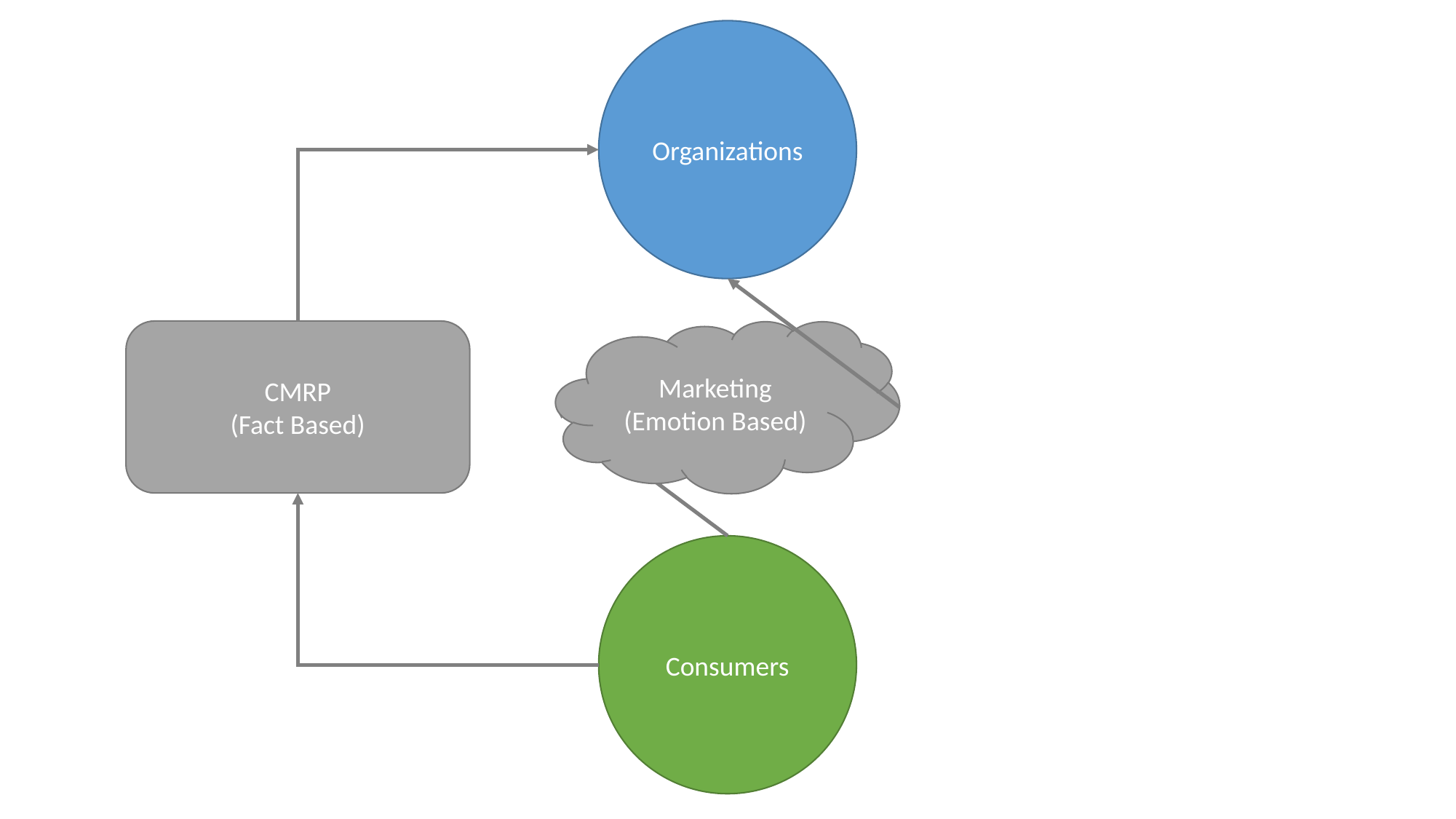

Organizations
CMRP
(Fact Based)
Marketing
(Emotion Based)
Consumers